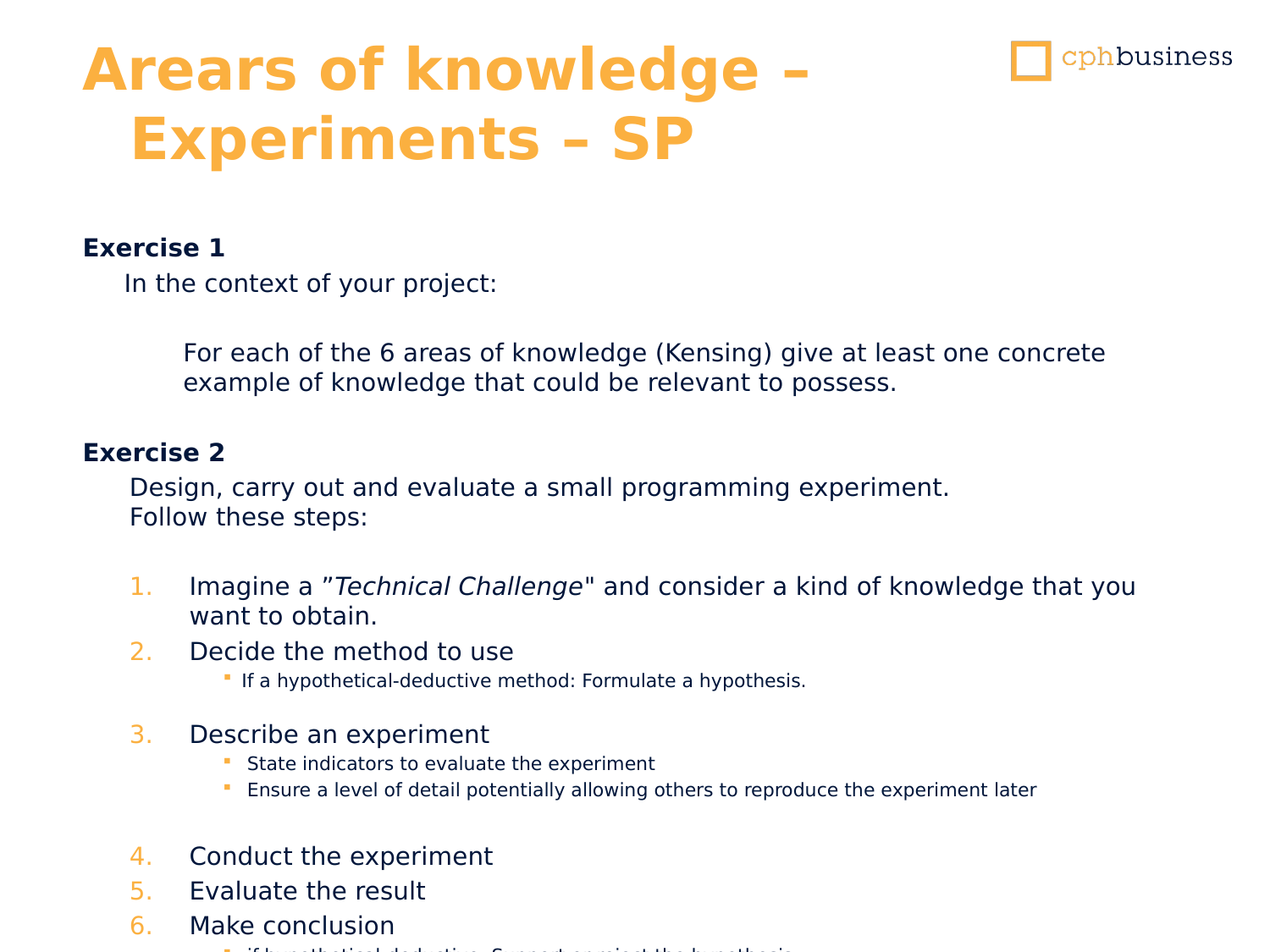

Arears of knowledge – Experiments – SP
Exercise 1
In the context of your project:

For each of the 6 areas of knowledge (Kensing) give at least one concrete example of knowledge that could be relevant to possess.

Exercise 2
Design, carry out and evaluate a small programming experiment.
Follow these steps:

Imagine a ”Technical Challenge" and consider a kind of knowledge that you want to obtain.
Decide the method to use
If a hypothetical-deductive method: Formulate a hypothesis.
Describe an experiment
State indicators to evaluate the experiment
Ensure a level of detail potentially allowing others to reproduce the experiment later

Conduct the experiment
Evaluate the result
Make conclusion
if hypothetical-deductive: Support or reject the hypothesis
Consider a new experiment (optional)